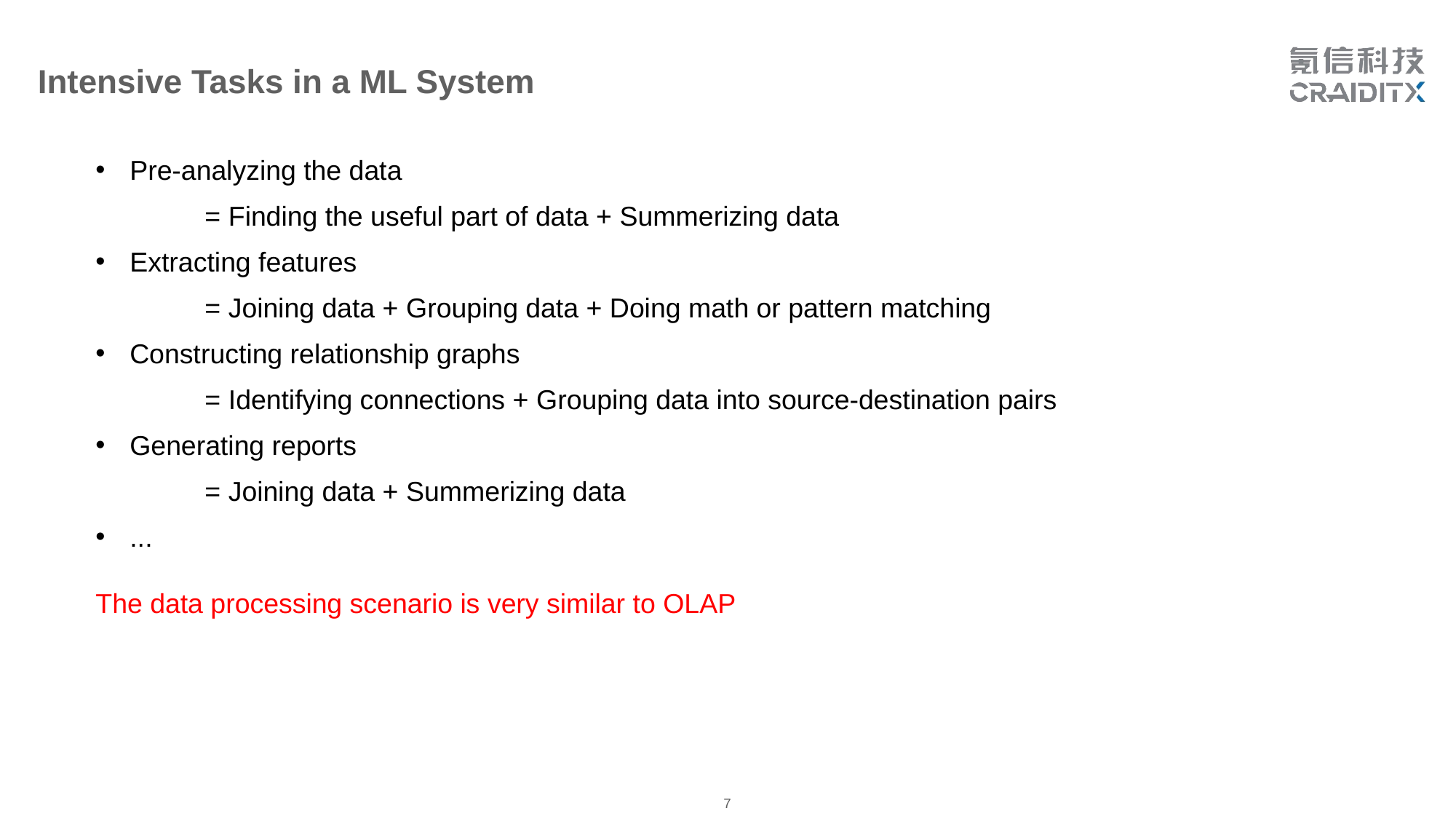

Intensive Tasks in a ML System
Pre-analyzing the data
	= Finding the useful part of data + Summerizing data
Extracting features
	= Joining data + Grouping data + Doing math or pattern matching
Constructing relationship graphs
	= Identifying connections + Grouping data into source-destination pairs
Generating reports
	= Joining data + Summerizing data
...

The data processing scenario is very similar to OLAP